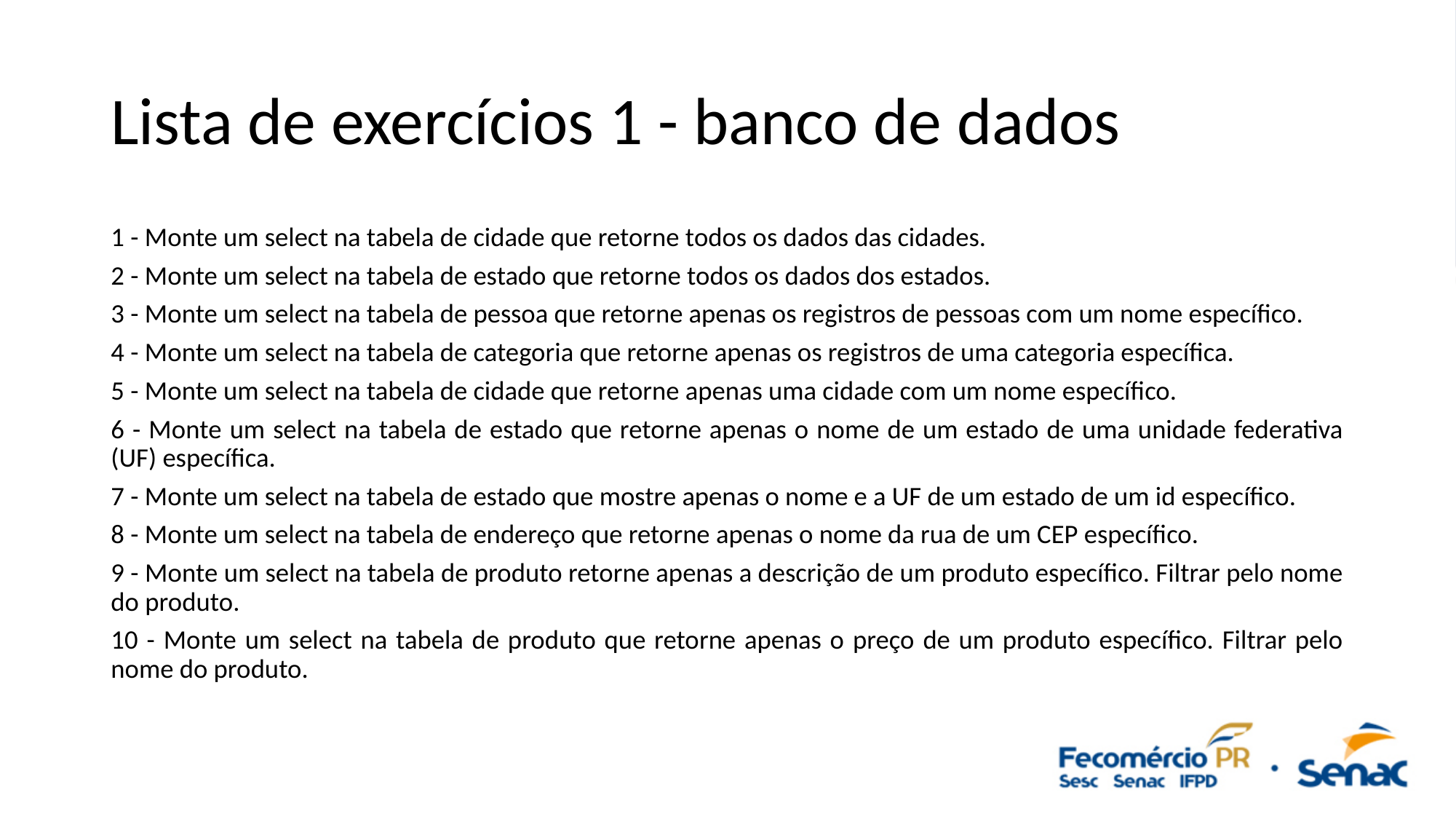

# Lista de exercícios 1 - banco de dados
1 - Monte um select na tabela de cidade que retorne todos os dados das cidades.
2 - Monte um select na tabela de estado que retorne todos os dados dos estados.
3 - Monte um select na tabela de pessoa que retorne apenas os registros de pessoas com um nome específico.
4 - Monte um select na tabela de categoria que retorne apenas os registros de uma categoria específica.
5 - Monte um select na tabela de cidade que retorne apenas uma cidade com um nome específico.
6 - Monte um select na tabela de estado que retorne apenas o nome de um estado de uma unidade federativa (UF) específica.
7 - Monte um select na tabela de estado que mostre apenas o nome e a UF de um estado de um id específico.
8 - Monte um select na tabela de endereço que retorne apenas o nome da rua de um CEP específico.
9 - Monte um select na tabela de produto retorne apenas a descrição de um produto específico. Filtrar pelo nome do produto.
10 - Monte um select na tabela de produto que retorne apenas o preço de um produto específico. Filtrar pelo nome do produto.